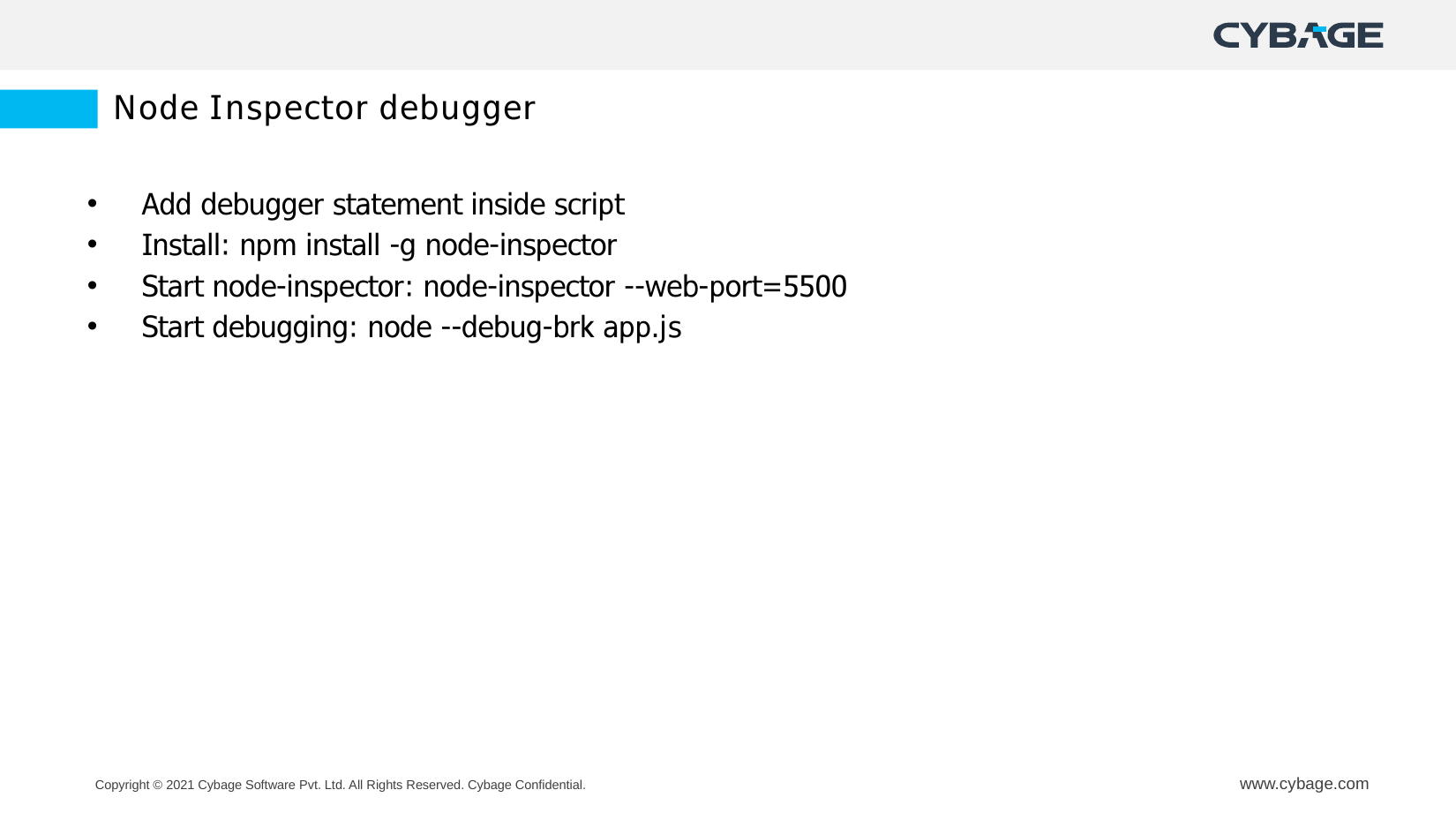

# Node Inspector debugger
Add debugger statement inside script
Install: npm install -g node-inspector
Start node-inspector: node-inspector --web-port=5500
Start debugging: node --debug-brk app.js